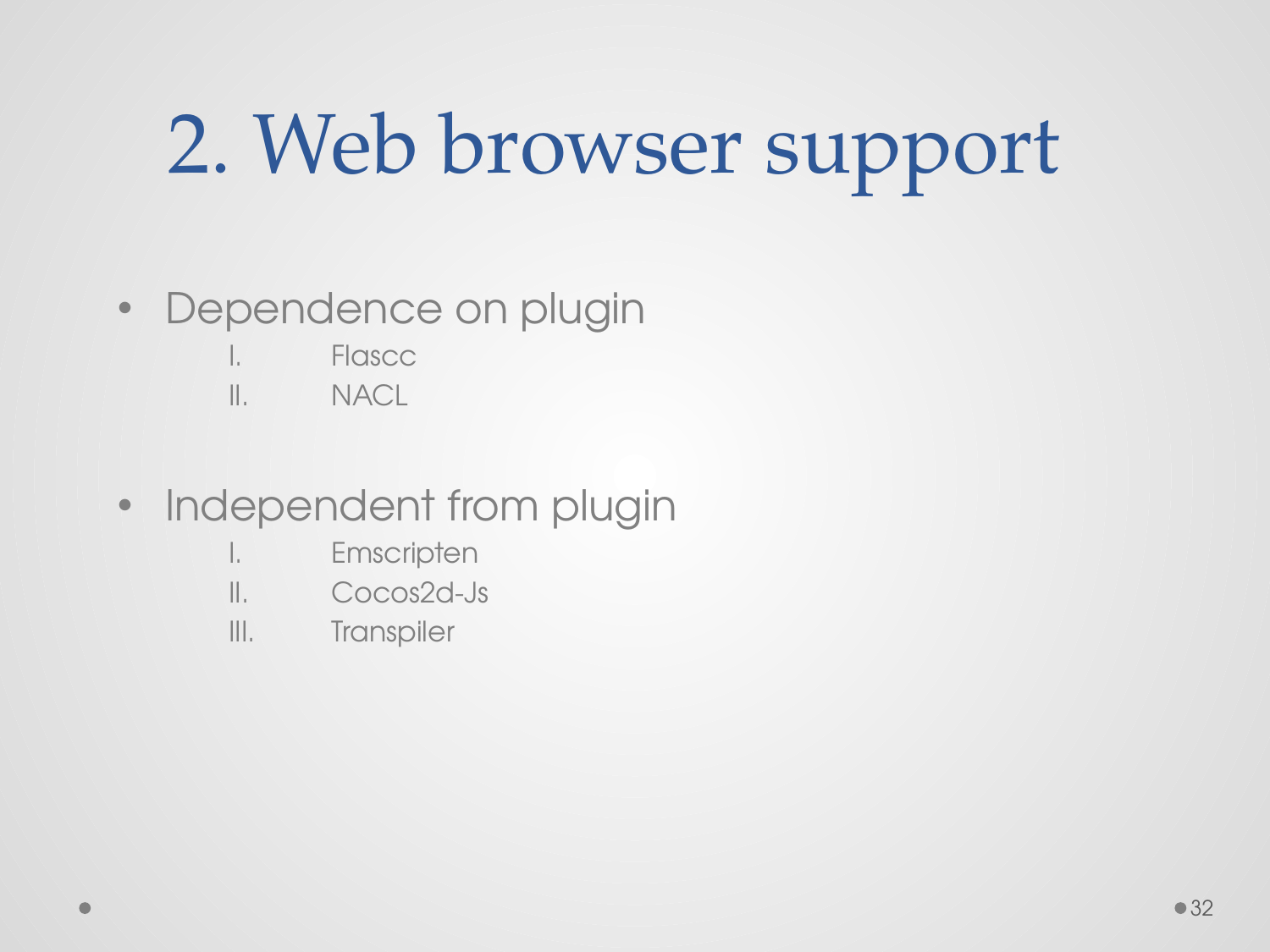

# 2. Web browser support

Dependence on plugin
    Flascc
    NACL

Independent from plugin
    Emscripten
    Cocos2d-Js
    Transpiler
32